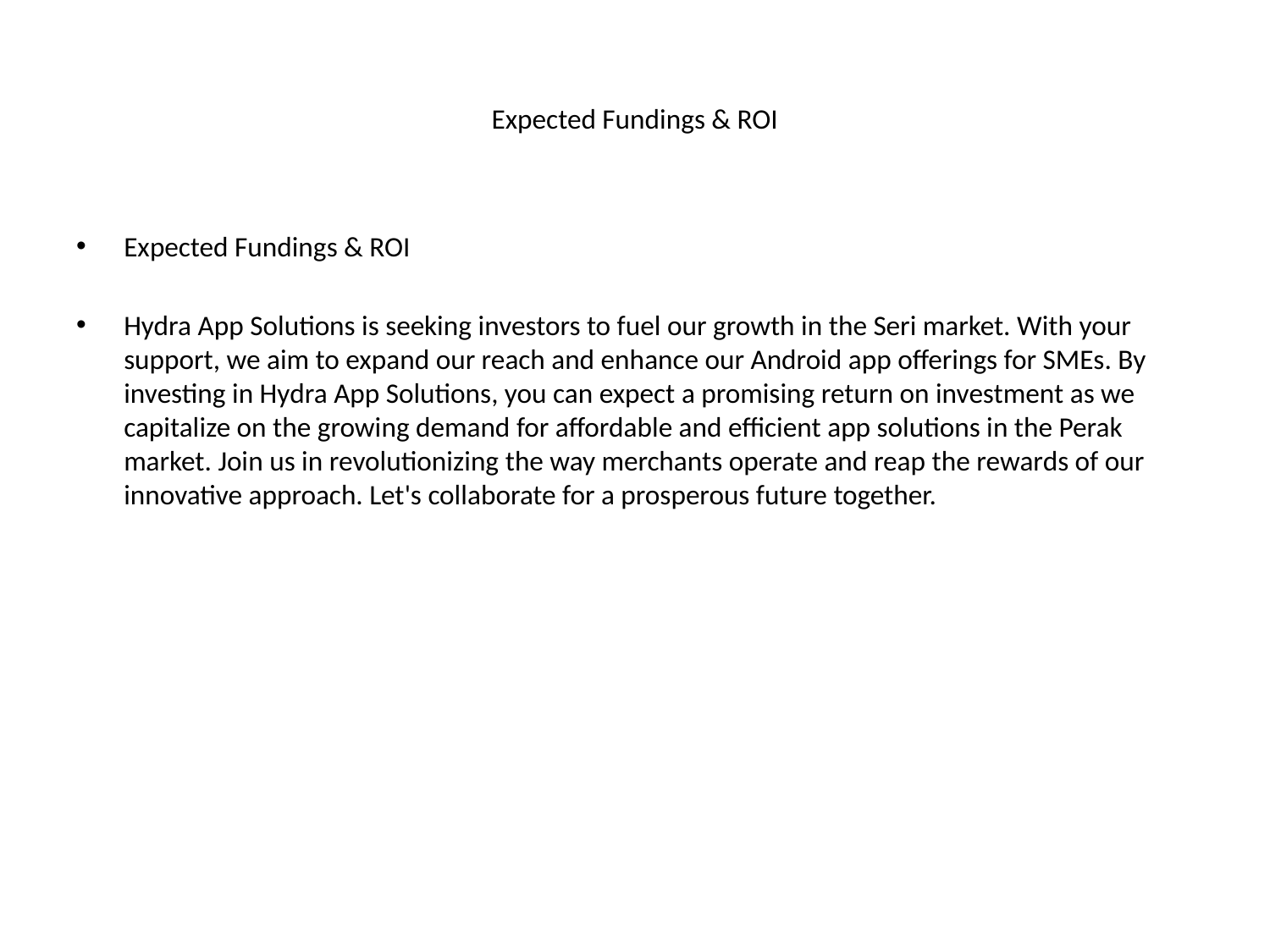

# Expected Fundings & ROI
Expected Fundings & ROI

Hydra App Solutions is seeking investors to fuel our growth in the Seri market. With your support, we aim to expand our reach and enhance our Android app offerings for SMEs. By investing in Hydra App Solutions, you can expect a promising return on investment as we capitalize on the growing demand for affordable and efficient app solutions in the Perak market. Join us in revolutionizing the way merchants operate and reap the rewards of our innovative approach. Let's collaborate for a prosperous future together.